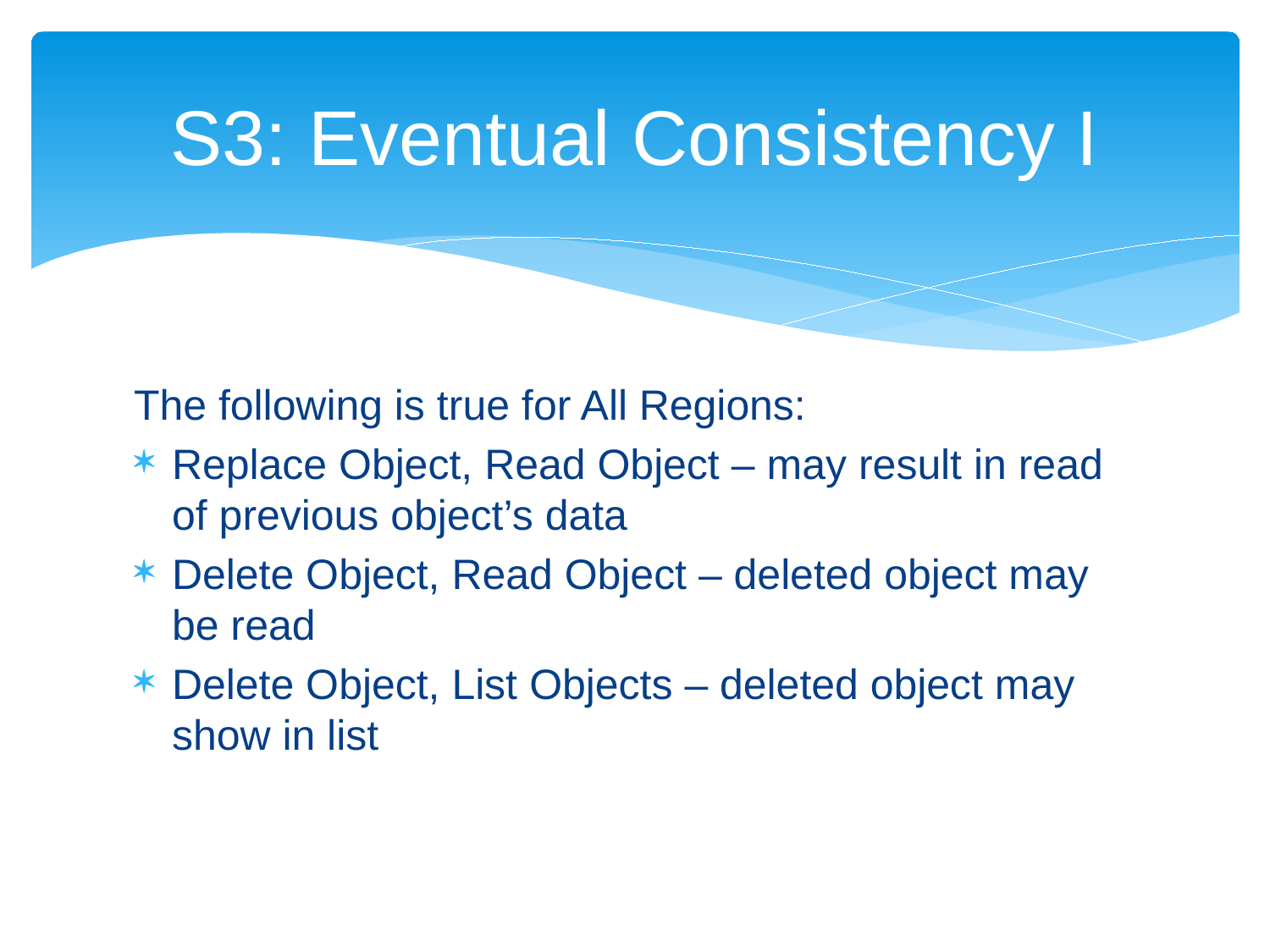

# S3: Eventual Consistency I
The following is true for All Regions:
Replace Object, Read Object – may result in read of previous object’s data
Delete Object, Read Object – deleted object may be read
Delete Object, List Objects – deleted object may show in list